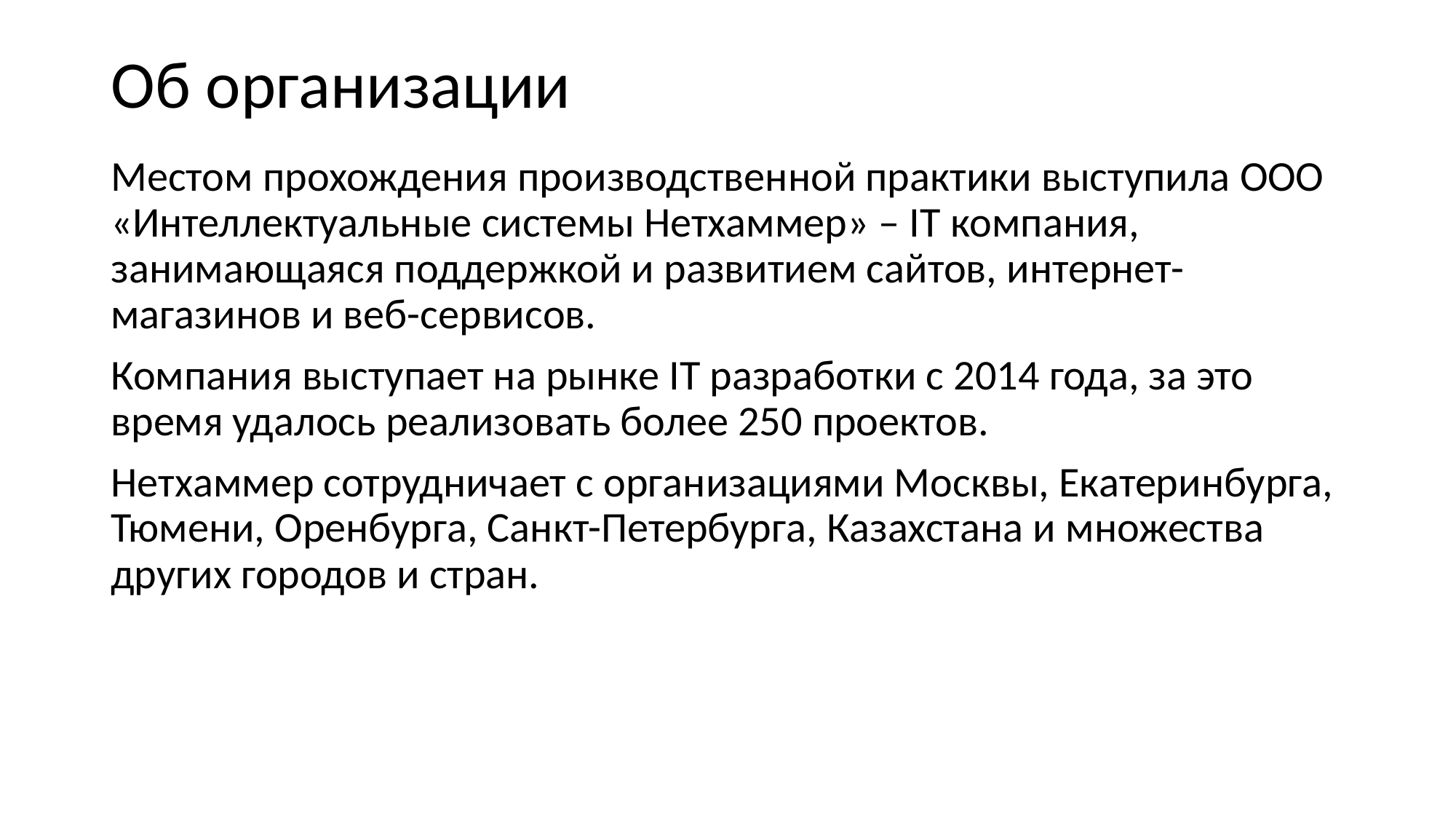

# Об организации
Местом прохождения производственной практики выступила ООО «Интеллектуальные системы Нетхаммер» – IT компания, занимающаяся поддержкой и развитием сайтов, интернет-магазинов и веб-сервисов.
Компания выступает на рынке IT разработки с 2014 года, за это время удалось реализовать более 250 проектов.
Нетхаммер сотрудничает с организациями Москвы, Екатеринбурга, Тюмени, Оренбурга, Санкт-Петербурга, Казахстана и множества других городов и стран.